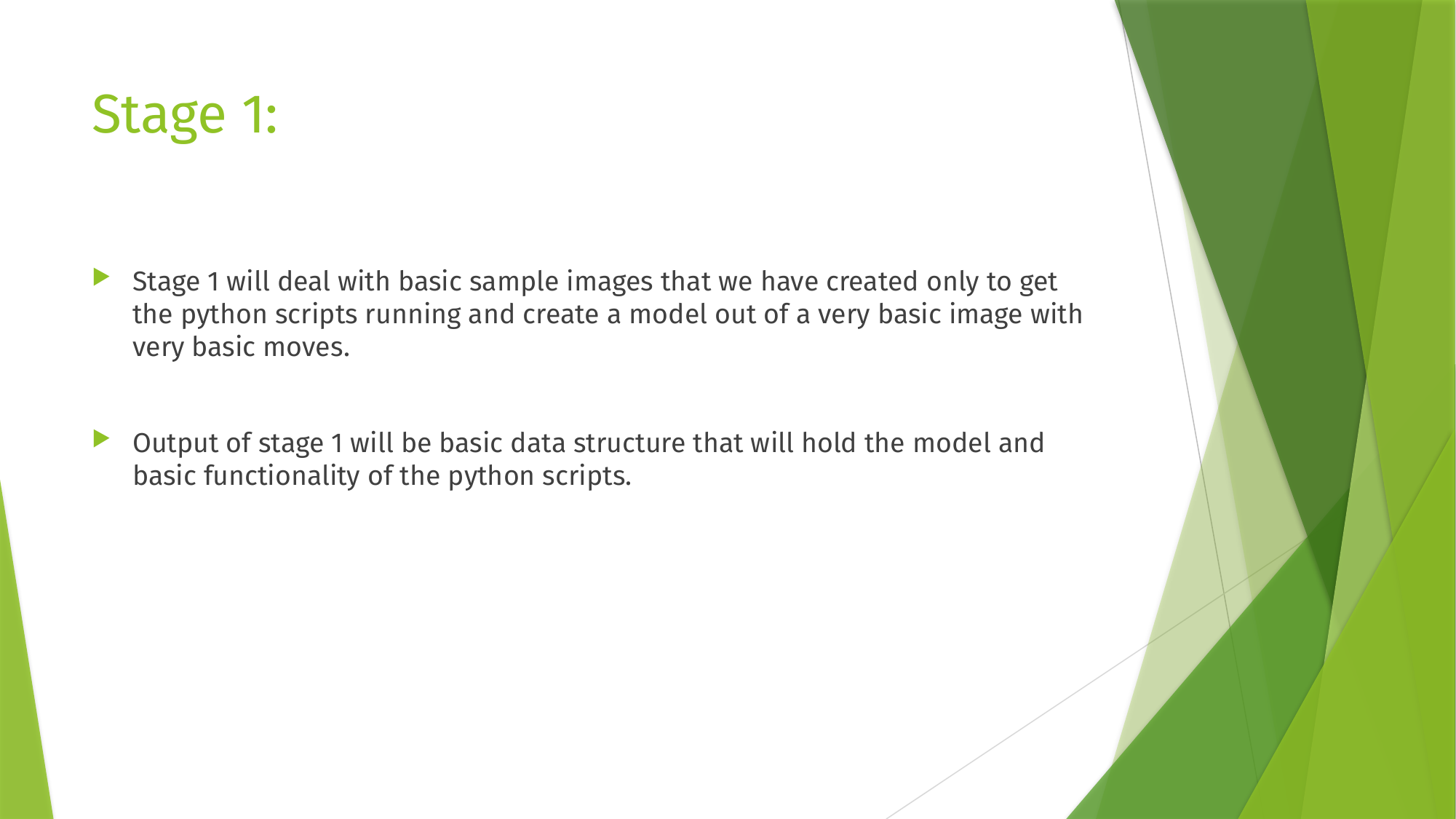

# Stage 1:
Stage 1 will deal with basic sample images that we have created only to get the python scripts running and create a model out of a very basic image with very basic moves.

Output of stage 1 will be basic data structure that will hold the model and basic functionality of the python scripts.